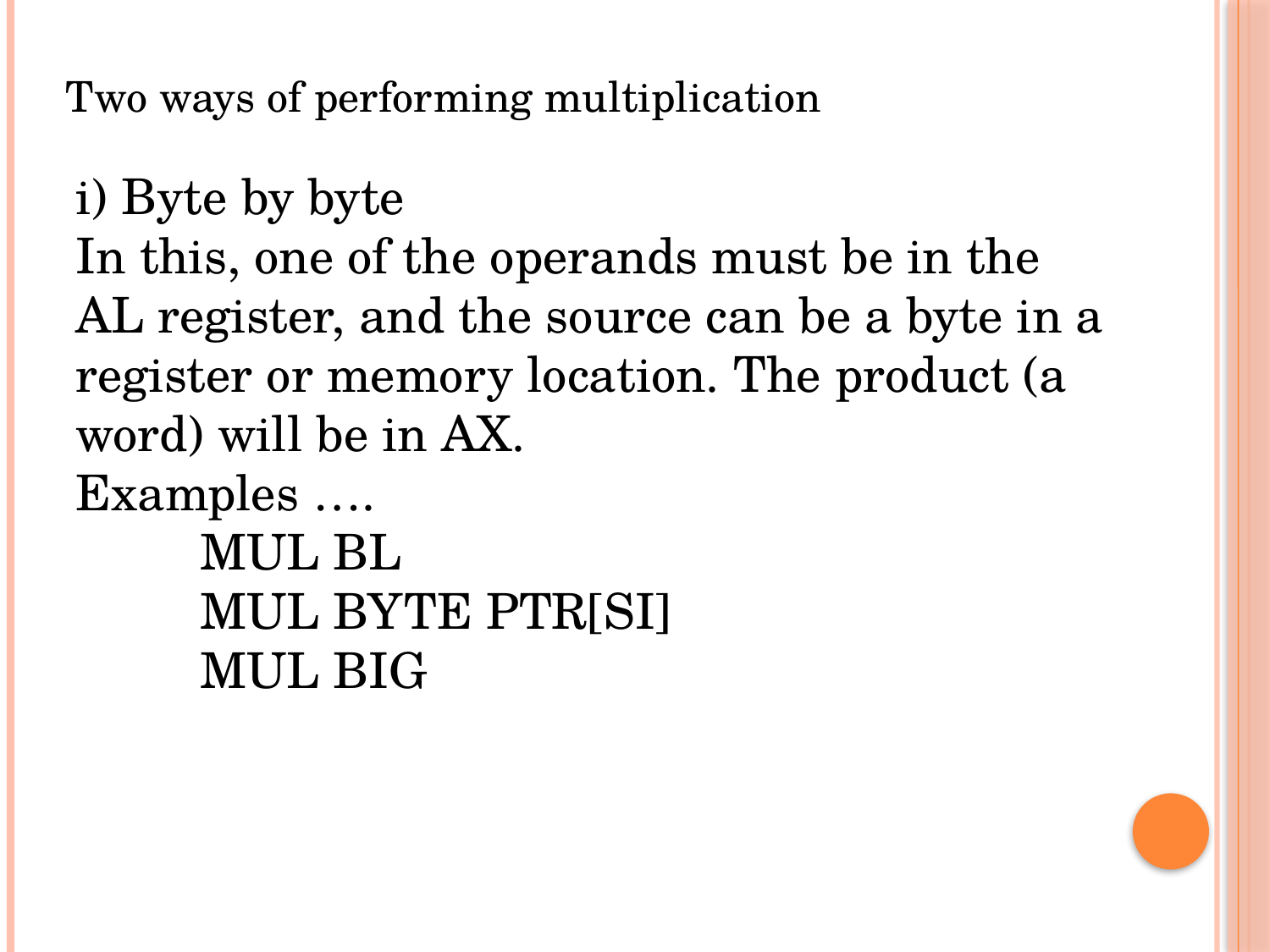

Two ways of performing multiplication
i) Byte by byte
In this, one of the operands must be in the AL register, and the source can be a byte in a register or memory location. The product (a word) will be in AX.
Examples ….
         MUL BL
         MUL BYTE PTR[SI]
         MUL BIG